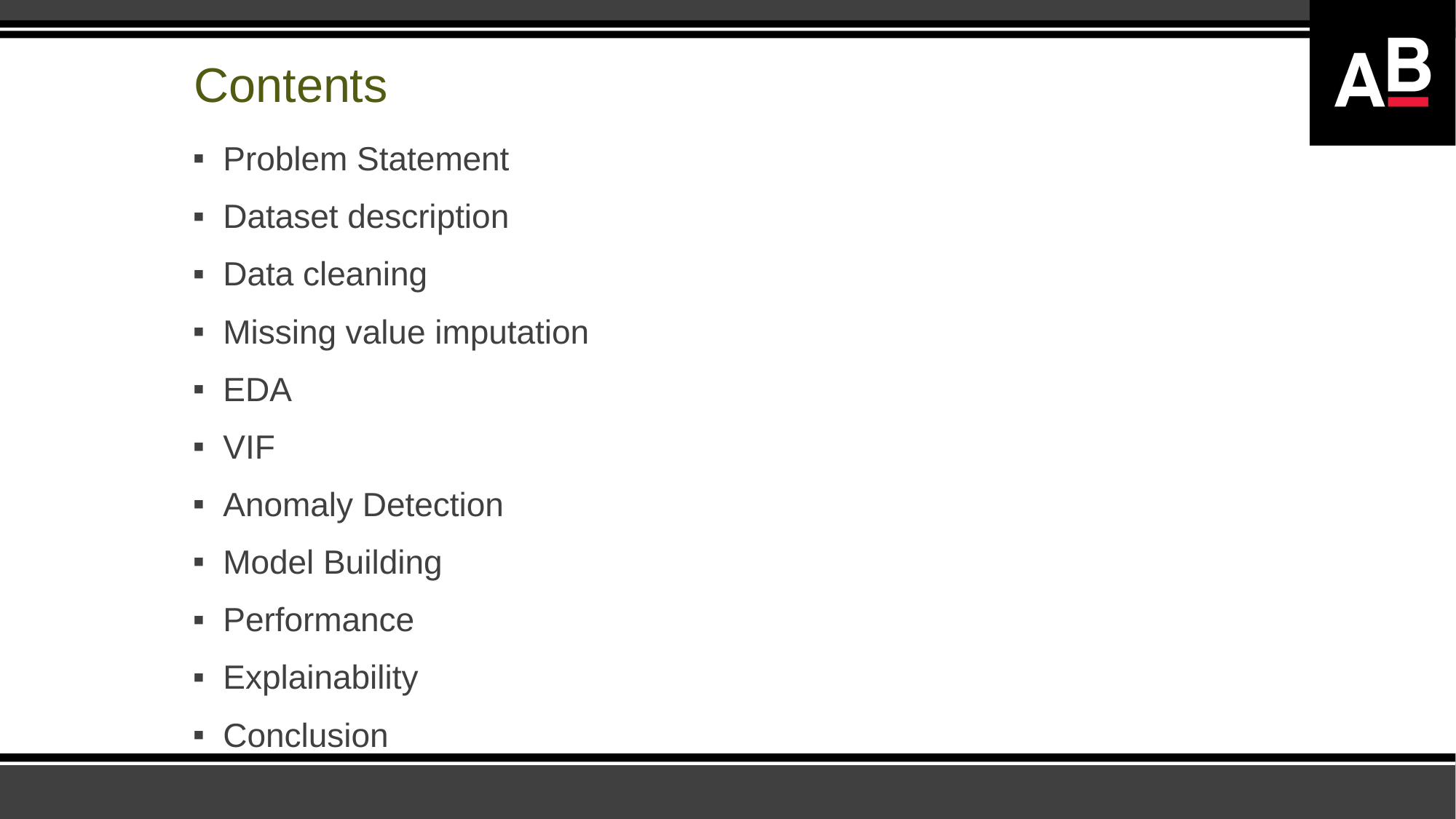

# Contents
Problem Statement
Dataset description
Data cleaning
Missing value imputation
EDA
VIF
Anomaly Detection
Model Building
Performance
Explainability
Conclusion